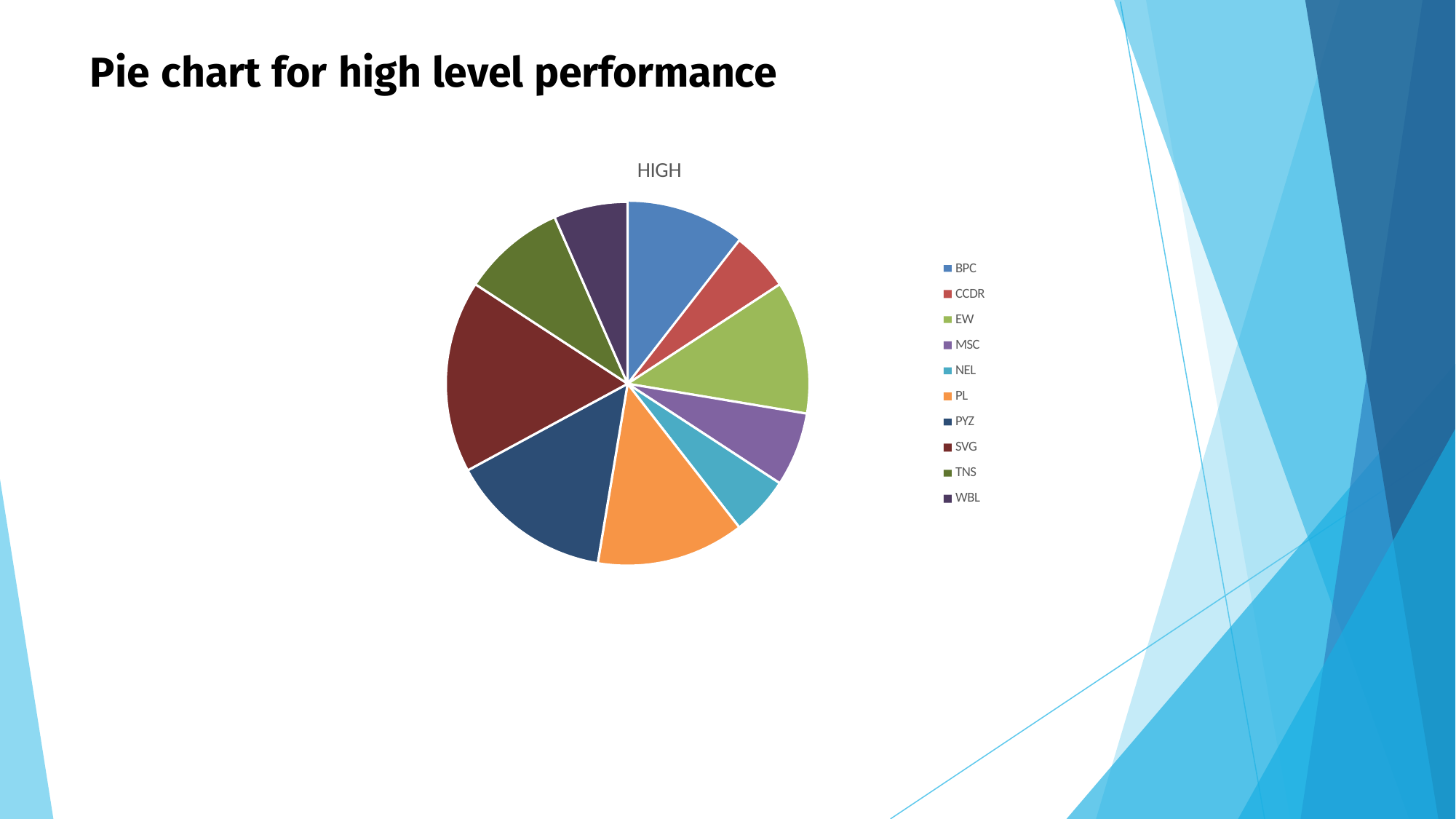

# Pie chart for high level performance
HIGH

BPC CCDR EW MSC NEL PL PYZ SVG TNS WBL